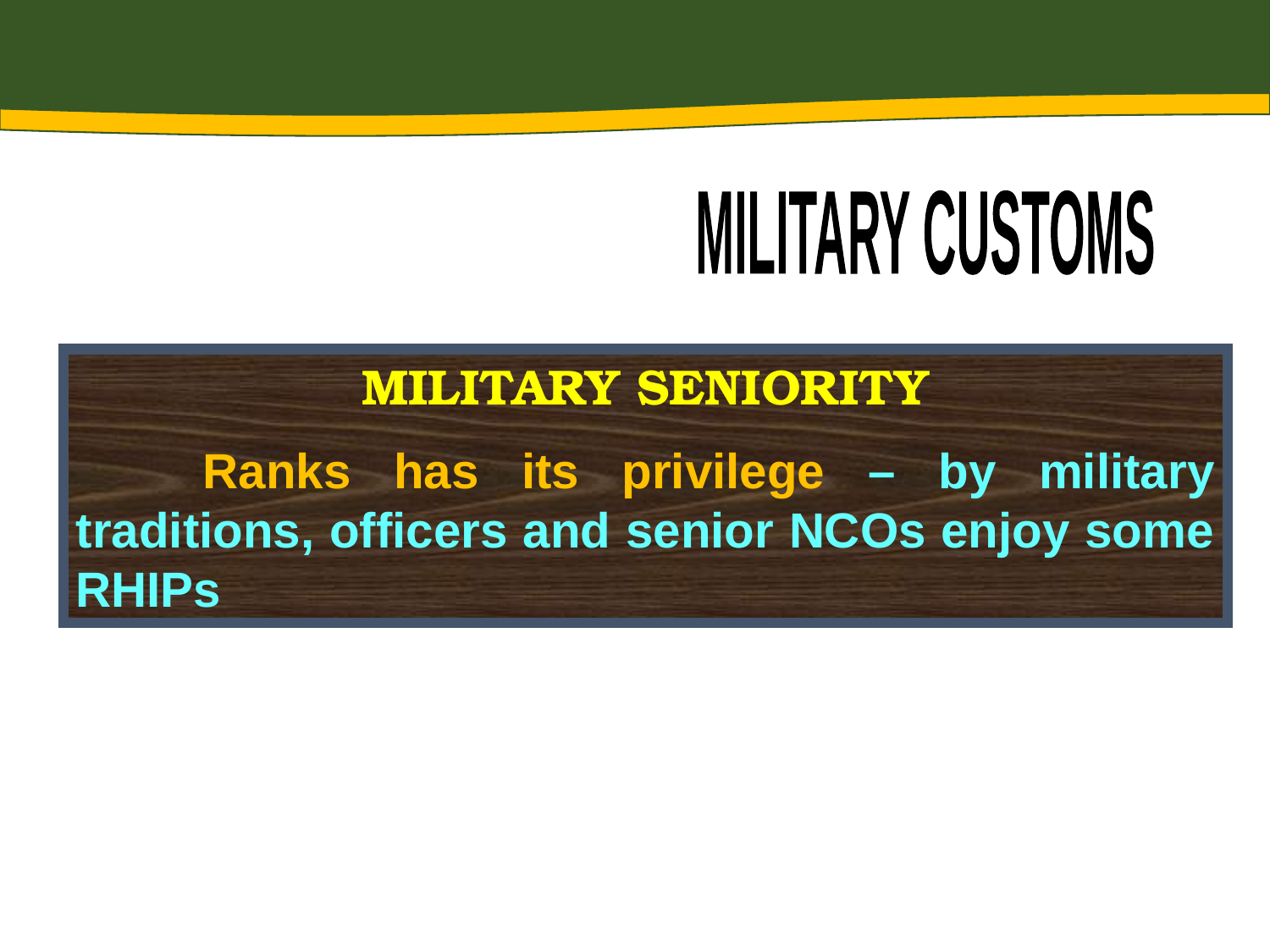

MILITARY CUSTOMS
MILITARY SENIORITY
	Ranks has its privilege – by military traditions, officers and senior NCOs enjoy some RHIPs